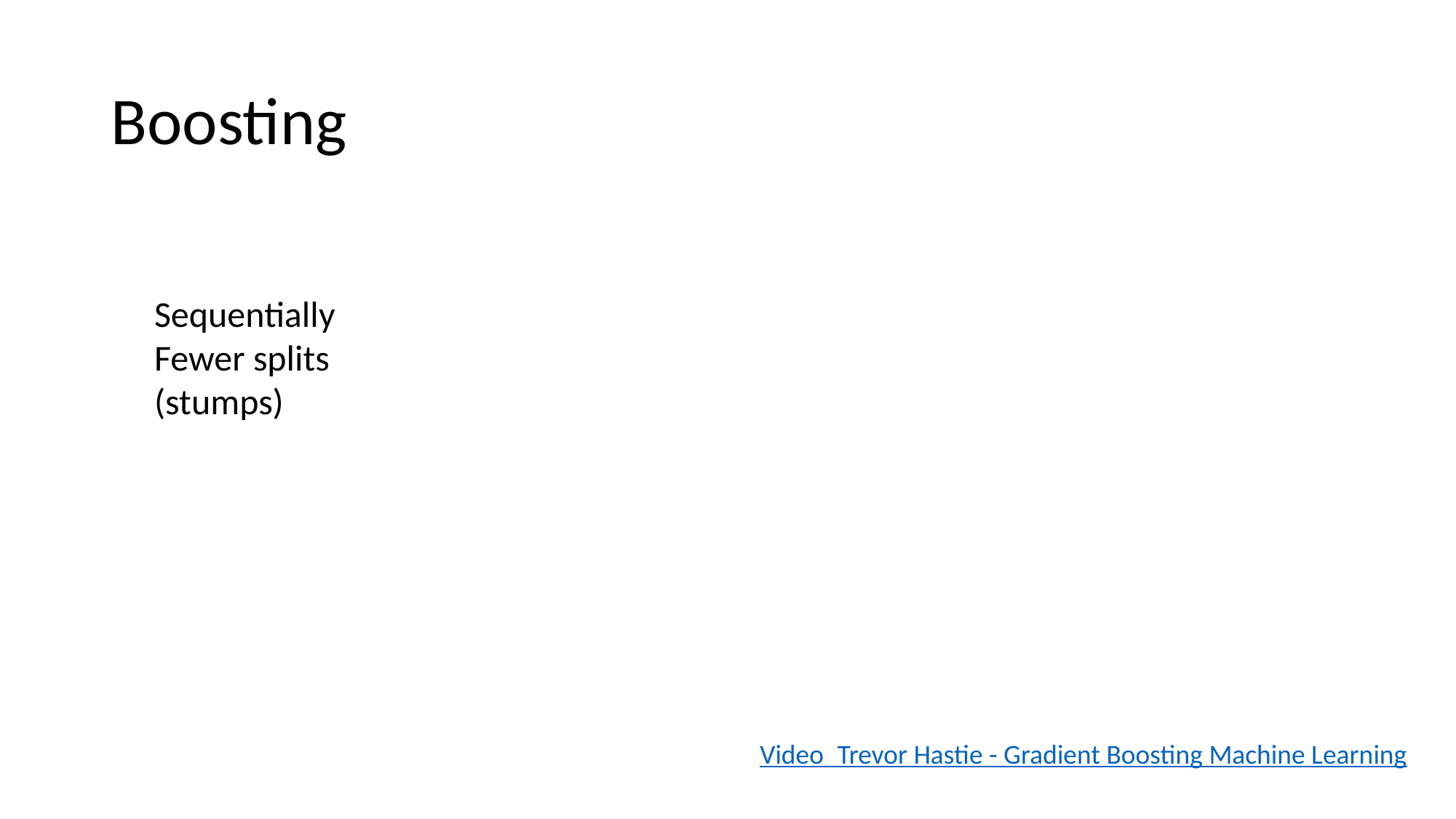

# Boosting
Sequentially
Fewer splits (stumps)
Video_Trevor Hastie - Gradient Boosting Machine Learning